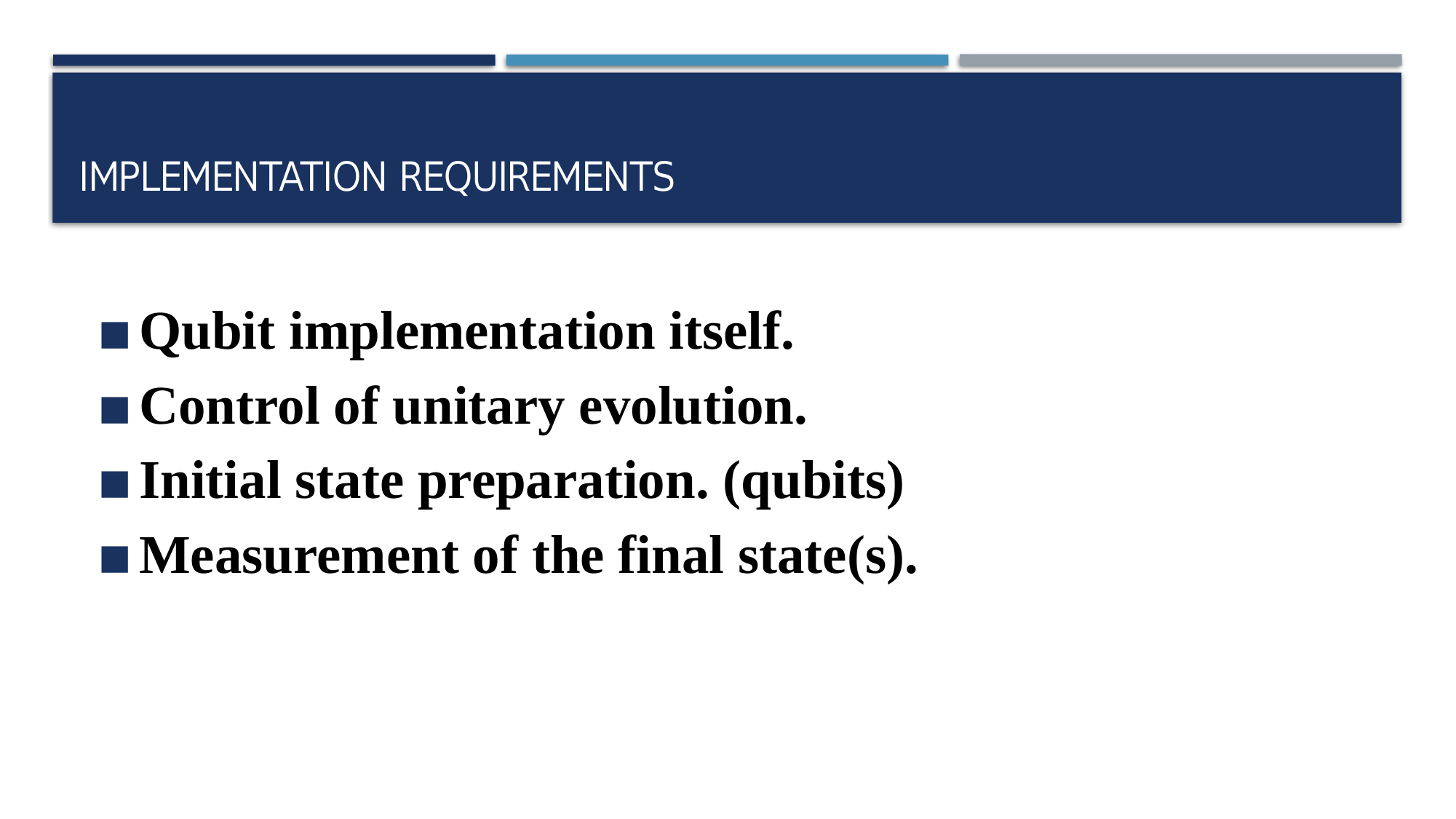

# Implementation requirements
Qubit implementation itself.
Control of unitary evolution.
Initial state preparation. (qubits)
Measurement of the final state(s).